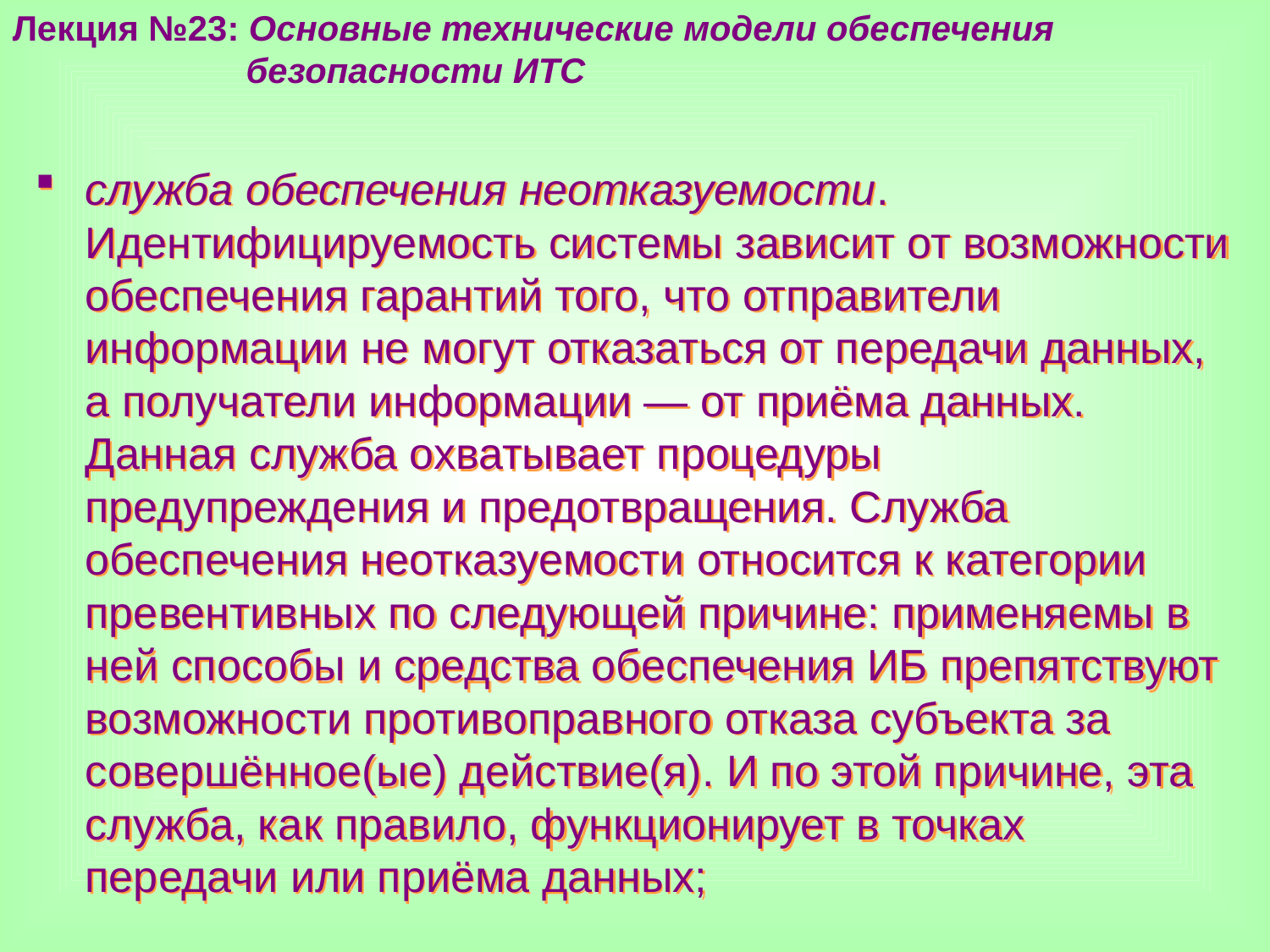

Лекция №23: Основные технические модели обеспечения
                        безопасности ИТС
служба обеспечения неотказуемости. Идентифицируемость системы зависит от возможности обеспечения гарантий того, что отправители информации не могут отказаться от передачи данных, а получатели информации — от приёма данных. Данная служба охватывает процедуры предупреждения и предотвращения. Служба обеспечения неотказуемости относится к категории превентивных по следующей причине: применяемы в ней способы и средства обеспечения ИБ препятствуют возможности противоправного отказа субъекта за совершённое(ые) действие(я). И по этой причине, эта служба, как правило, функционирует в точках передачи или приёма данных;